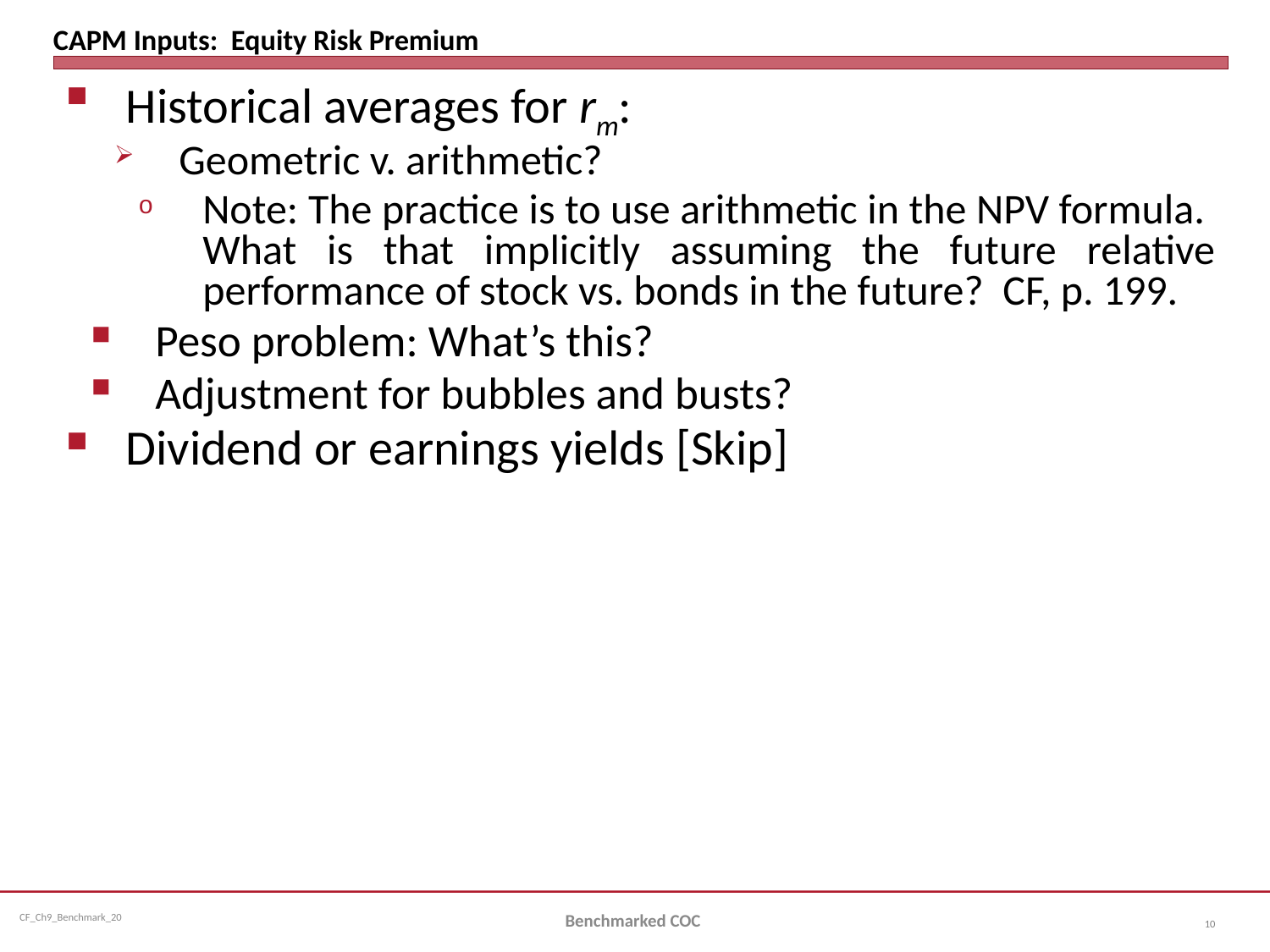

# CAPM Inputs:  Equity Risk Premium
Historical averages for rm:
Geometric v. arithmetic?
Note: The practice is to use arithmetic in the NPV formula.  What is that implicitly assuming the future relative performance of stock vs. bonds in the future?  CF, p. 199.
Peso problem: What’s this?
Adjustment for bubbles and busts?
Dividend or earnings yields [Skip]
Benchmarked COC
10